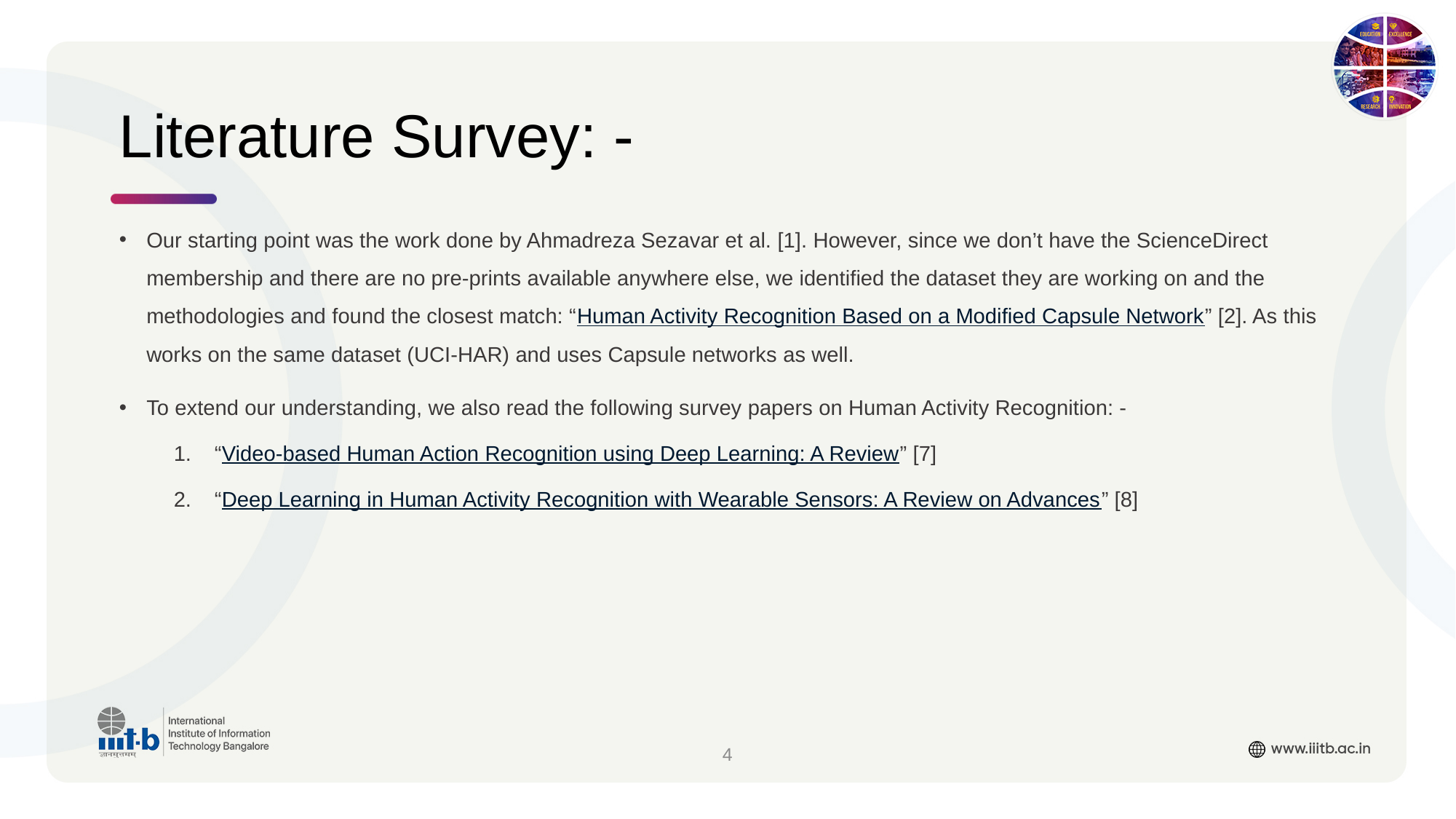

# Literature Survey: -
Our starting point was the work done by Ahmadreza Sezavar et al. [1]. However, since we don’t have the ScienceDirect membership and there are no pre-prints available anywhere else, we identified the dataset they are working on and the methodologies and found the closest match: “Human Activity Recognition Based on a Modified Capsule Network” [2]. As this works on the same dataset (UCI-HAR) and uses Capsule networks as well.
To extend our understanding, we also read the following survey papers on Human Activity Recognition: -
“Video-based Human Action Recognition using Deep Learning: A Review” [7]
“Deep Learning in Human Activity Recognition with Wearable Sensors: A Review on Advances” [8]
4